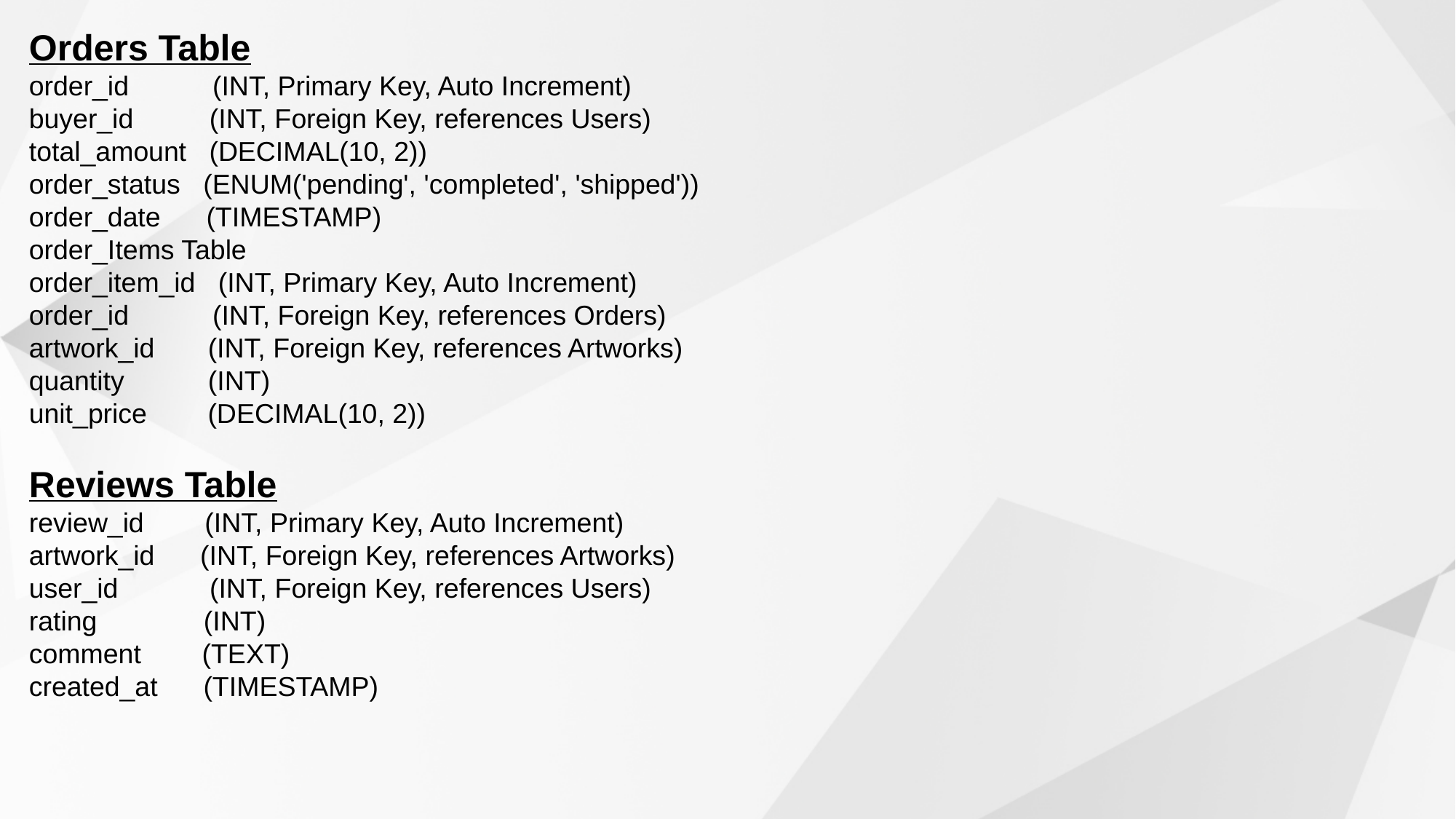

Orders Table
order_id           (INT, Primary Key, Auto Increment)
buyer_id          (INT, Foreign Key, references Users)
total_amount   (DECIMAL(10, 2))
order_status   (ENUM('pending', 'completed', 'shipped'))
order_date      (TIMESTAMP)
order_Items Table
order_item_id   (INT, Primary Key, Auto Increment)
order_id           (INT, Foreign Key, references Orders)
artwork_id       (INT, Foreign Key, references Artworks)
quantity           (INT)
unit_price        (DECIMAL(10, 2))

Reviews Table
review_id        (INT, Primary Key, Auto Increment)
artwork_id      (INT, Foreign Key, references Artworks)
user_id            (INT, Foreign Key, references Users)
rating              (INT)
comment        (TEXT)
created_at      (TIMESTAMP)